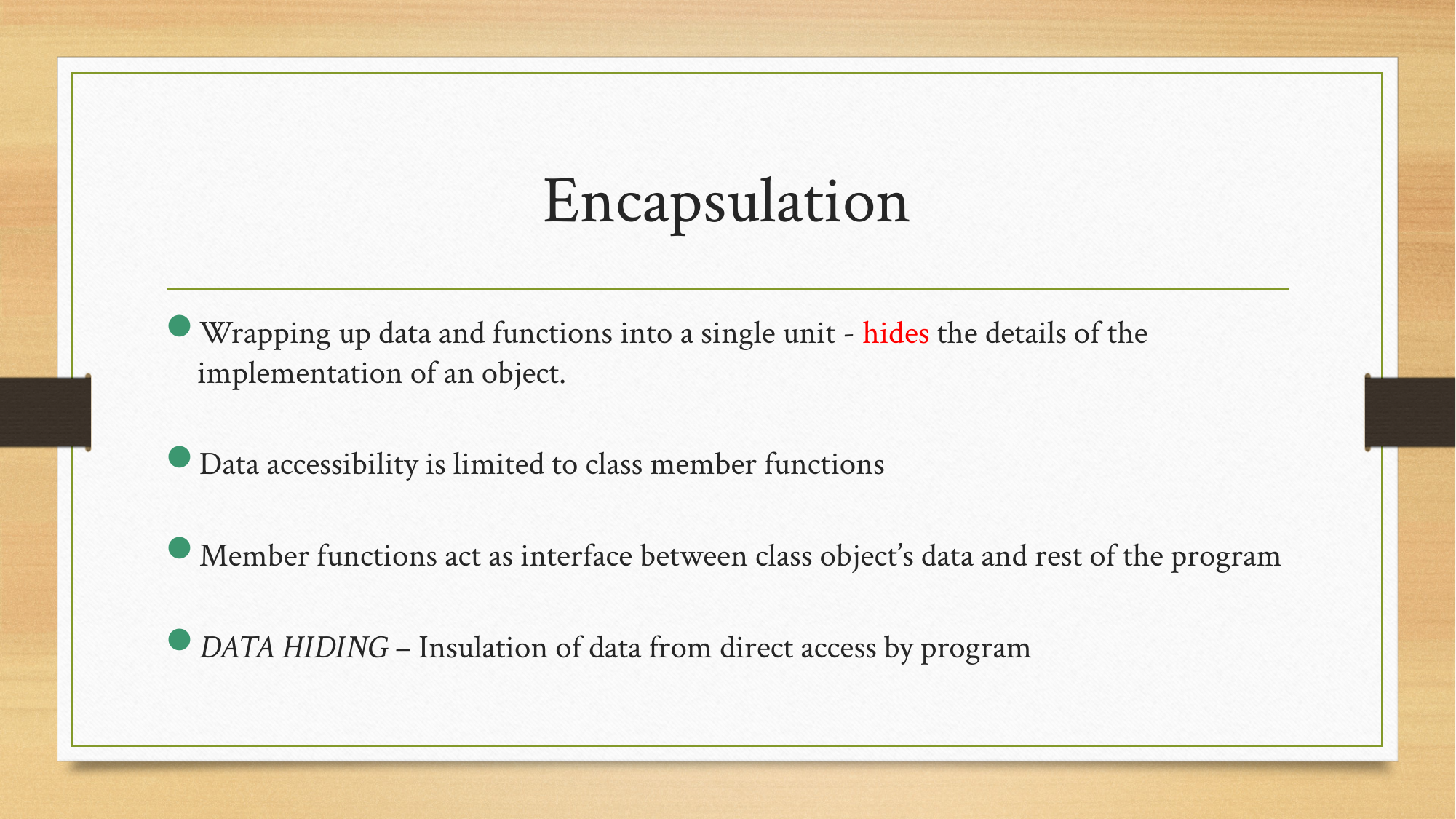

# Encapsulation
Wrapping up data and functions into a single unit - hides the details of the implementation of an object.

Data accessibility is limited to class member functions

Member functions act as interface between class object’s data and rest of the program

DATA HIDING – Insulation of data from direct access by program